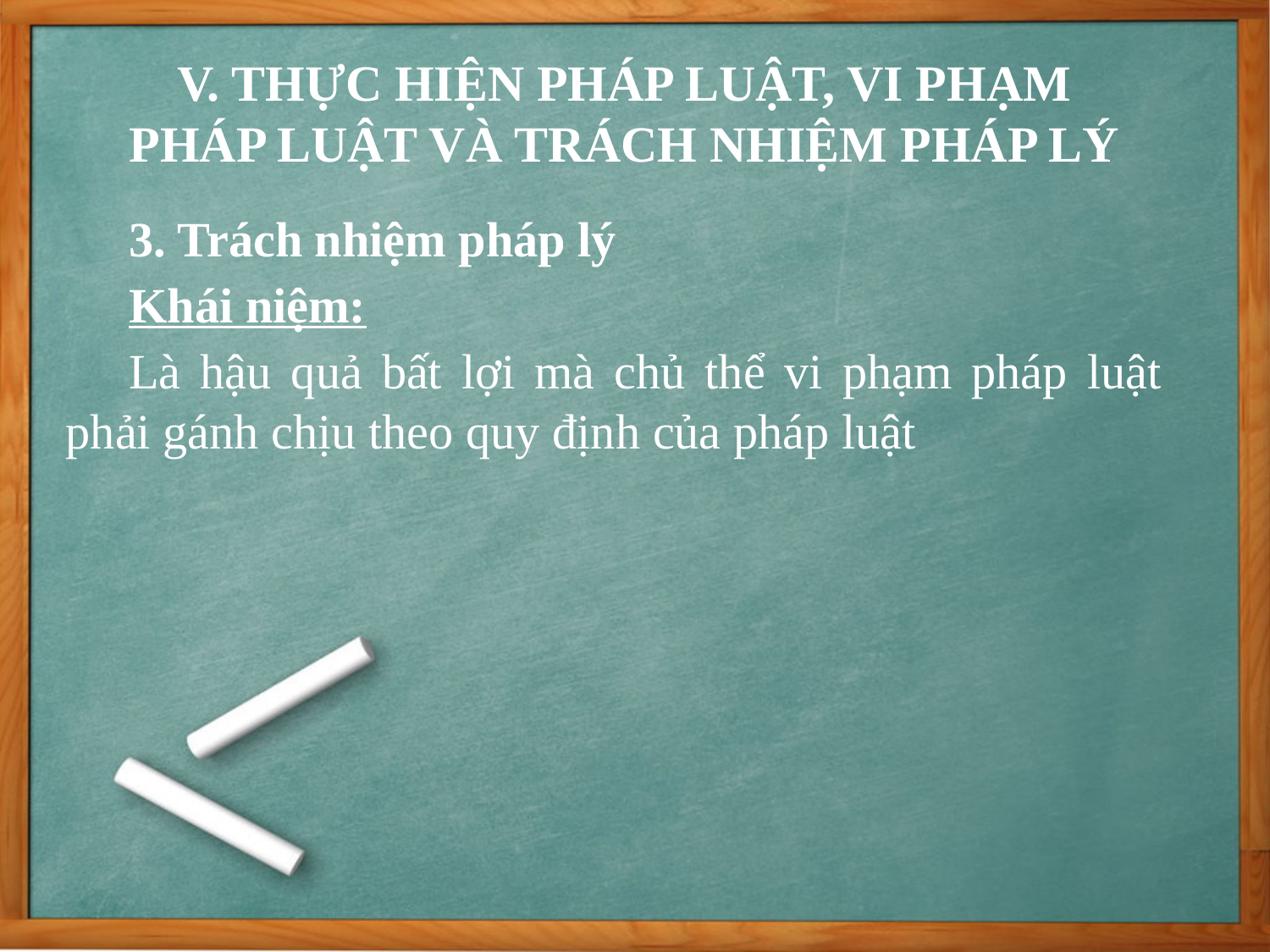

V. THỰC HIỆN PHÁP LUẬT, VI PHẠM PHÁP LUẬT VÀ TRÁCH NHIỆM PHÁP LÝ
3. Trách nhiệm pháp lý
Khái niệm:
Là hậu quả bất lợi mà chủ thể vi phạm pháp luật phải gánh chịu theo quy định của pháp luật